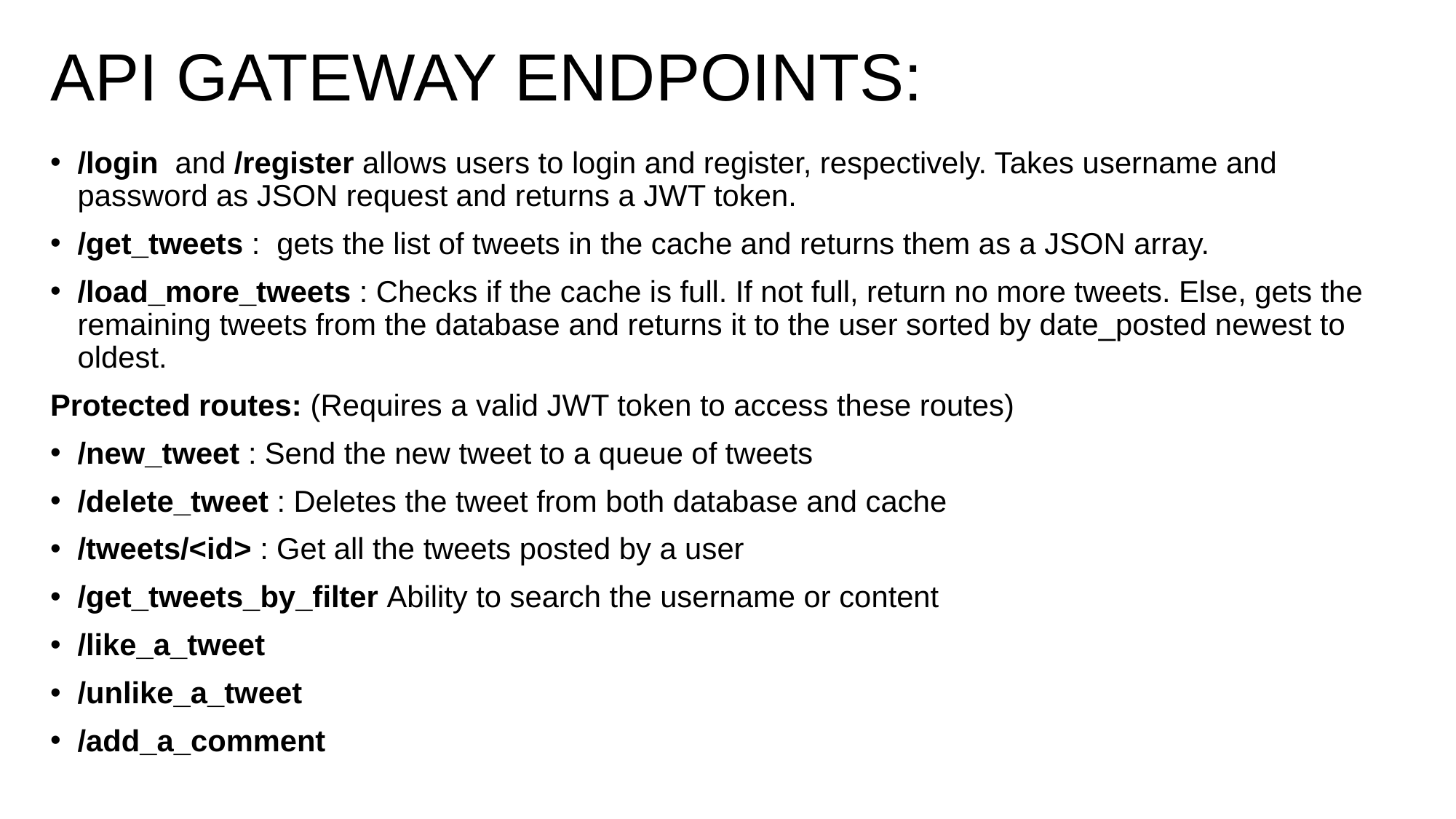

# API GATEWAY ENDPOINTS:
/login  and /register allows users to login and register, respectively. Takes username and password as JSON request and returns a JWT token.
/get_tweets :  gets the list of tweets in the cache and returns them as a JSON array.
/load_more_tweets : Checks if the cache is full. If not full, return no more tweets. Else, gets the remaining tweets from the database and returns it to the user sorted by date_posted newest to oldest.
Protected routes: (Requires a valid JWT token to access these routes)
/new_tweet : Send the new tweet to a queue of tweets
/delete_tweet : Deletes the tweet from both database and cache
/tweets/<id> : Get all the tweets posted by a user
/get_tweets_by_filter Ability to search the username or content
/like_a_tweet
/unlike_a_tweet
/add_a_comment